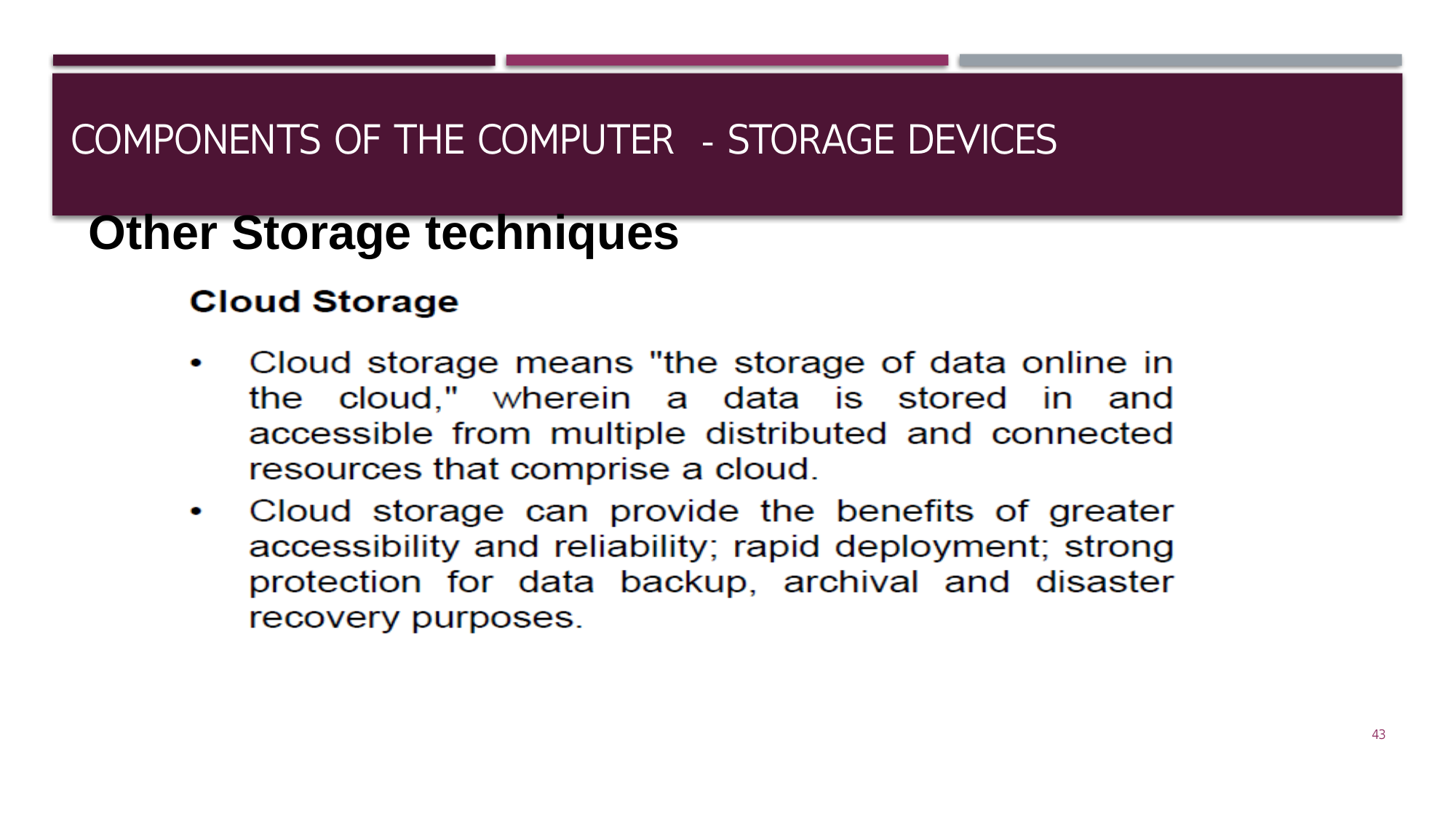

# Components of the Computer  - Storage Devices
Other Storage techniques

43